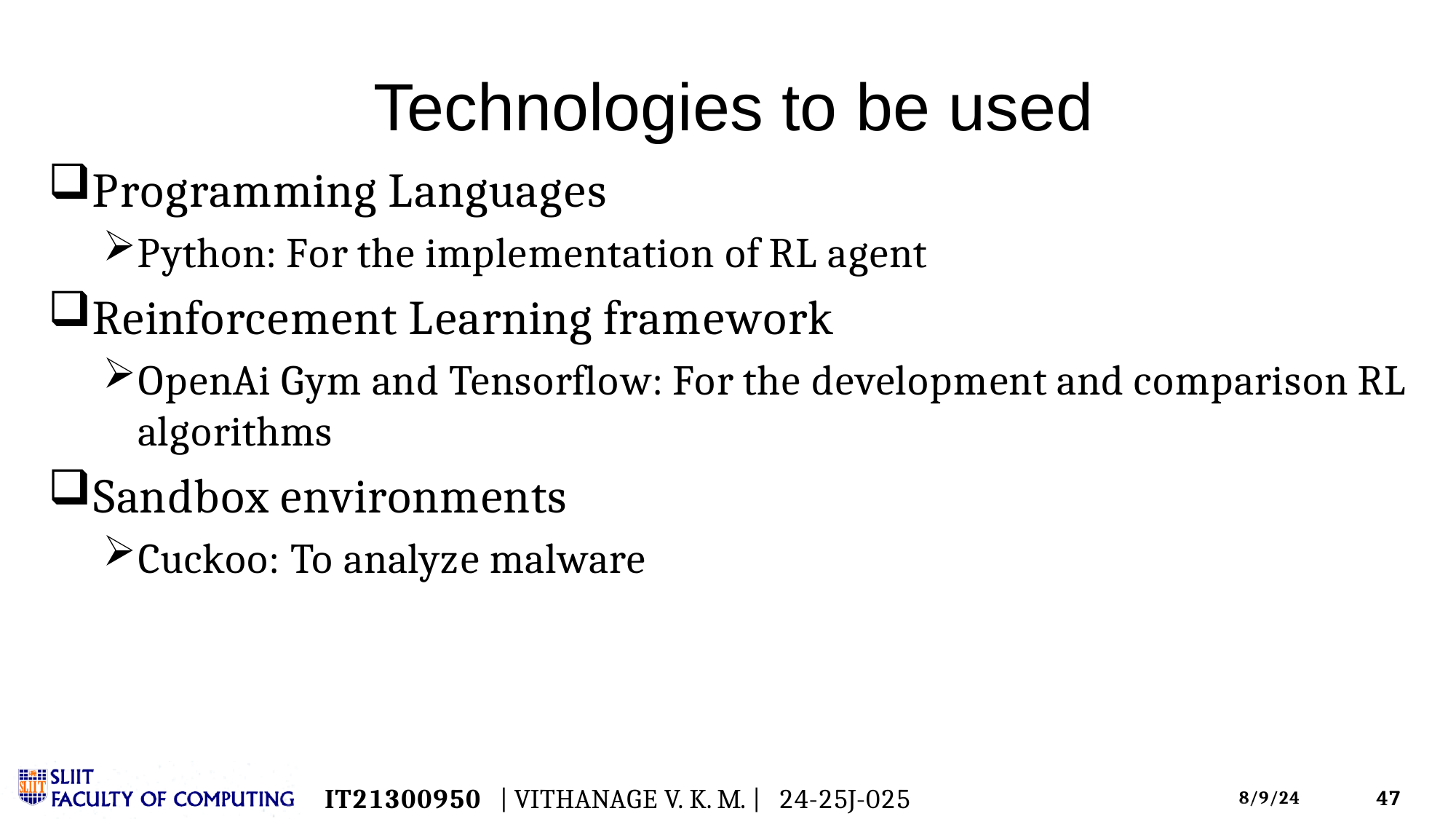

# Technologies to be used
Programming Languages
Python: For the implementation of RL agent
Reinforcement Learning framework
OpenAi Gym and Tensorflow: For the development and comparison RL algorithms
Sandbox environments
Cuckoo: To analyze malware

IT21300950   | VITHANAGE V. K. M. |   24-25J-025